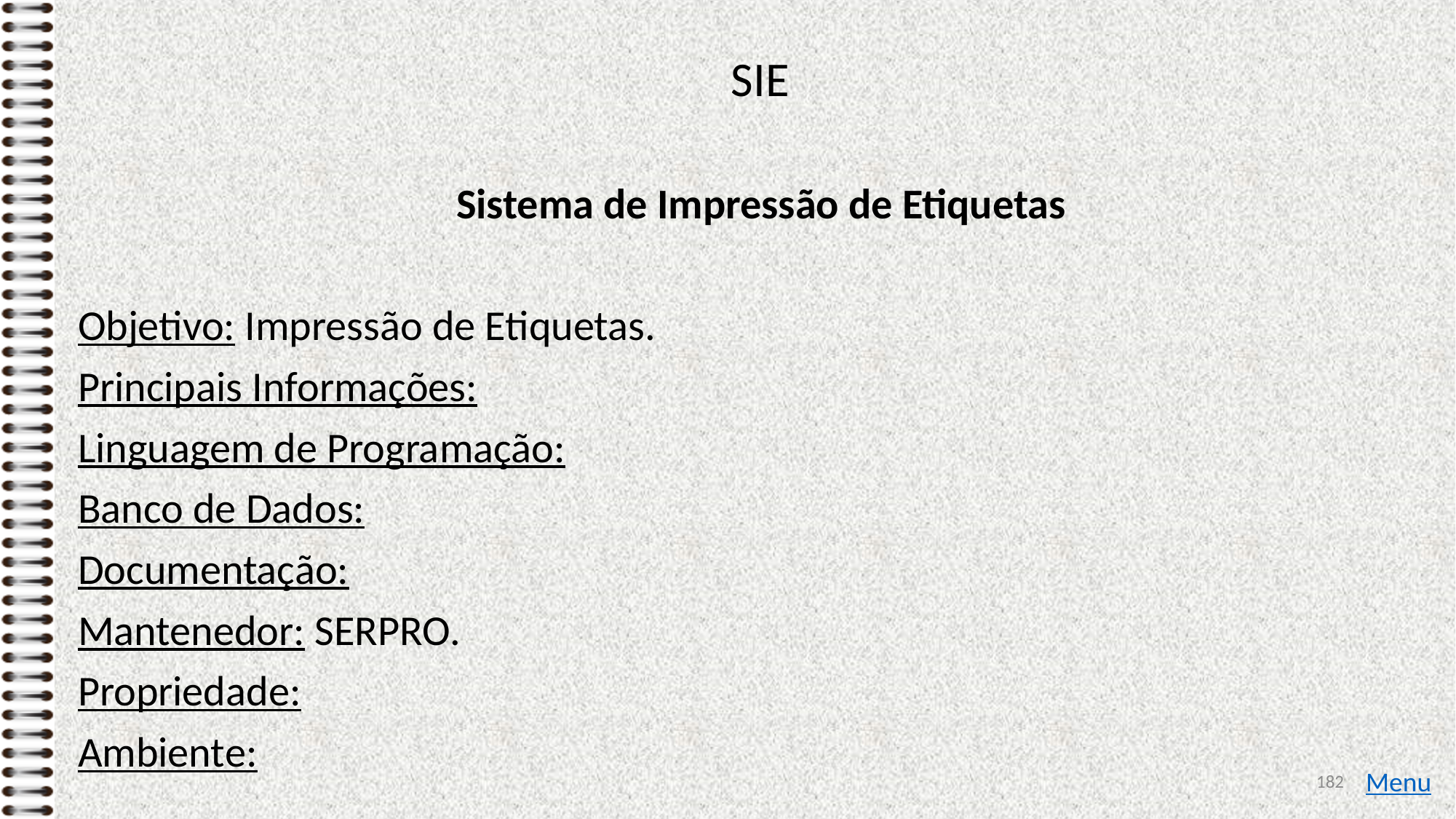

# SIE

Sistema de Impressão de Etiquetas

Objetivo: Impressão de Etiquetas.
Principais Informações:
Linguagem de Programação:
Banco de Dados:
Documentação:
Mantenedor: SERPRO.
Propriedade:
Ambiente:
182
Menu